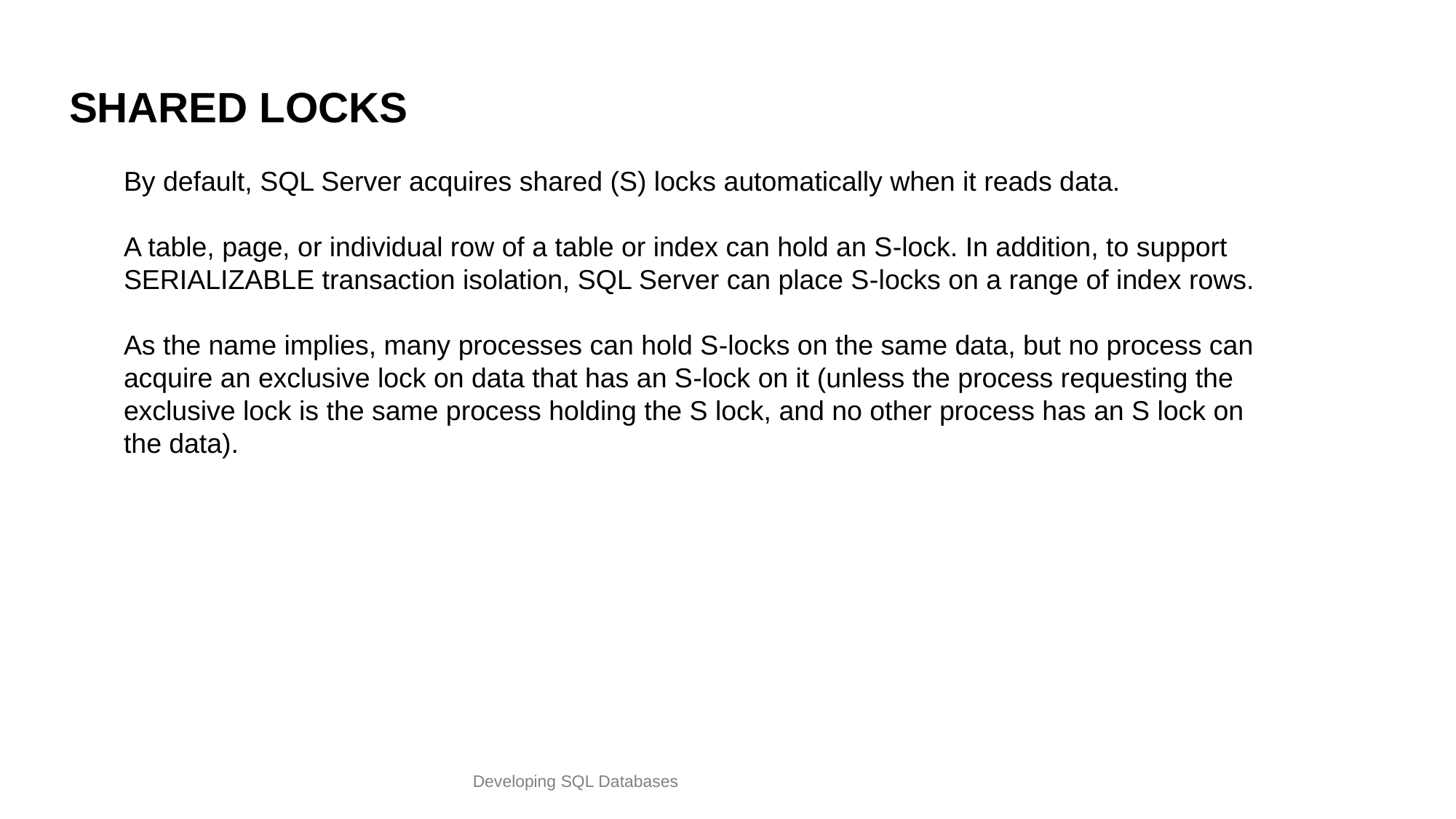

SHARED LOCKS

By default, SQL Server acquires shared (S) locks automatically when it reads data.

A table, page, or individual row of a table or index can hold an S-lock. In addition, to support SERIALIZABLE transaction isolation, SQL Server can place S-locks on a range of index rows.

As the name implies, many processes can hold S-locks on the same data, but no process can acquire an exclusive lock on data that has an S-lock on it (unless the process requesting the exclusive lock is the same process holding the S lock, and no other process has an S lock on the data).
Developing SQL Databases